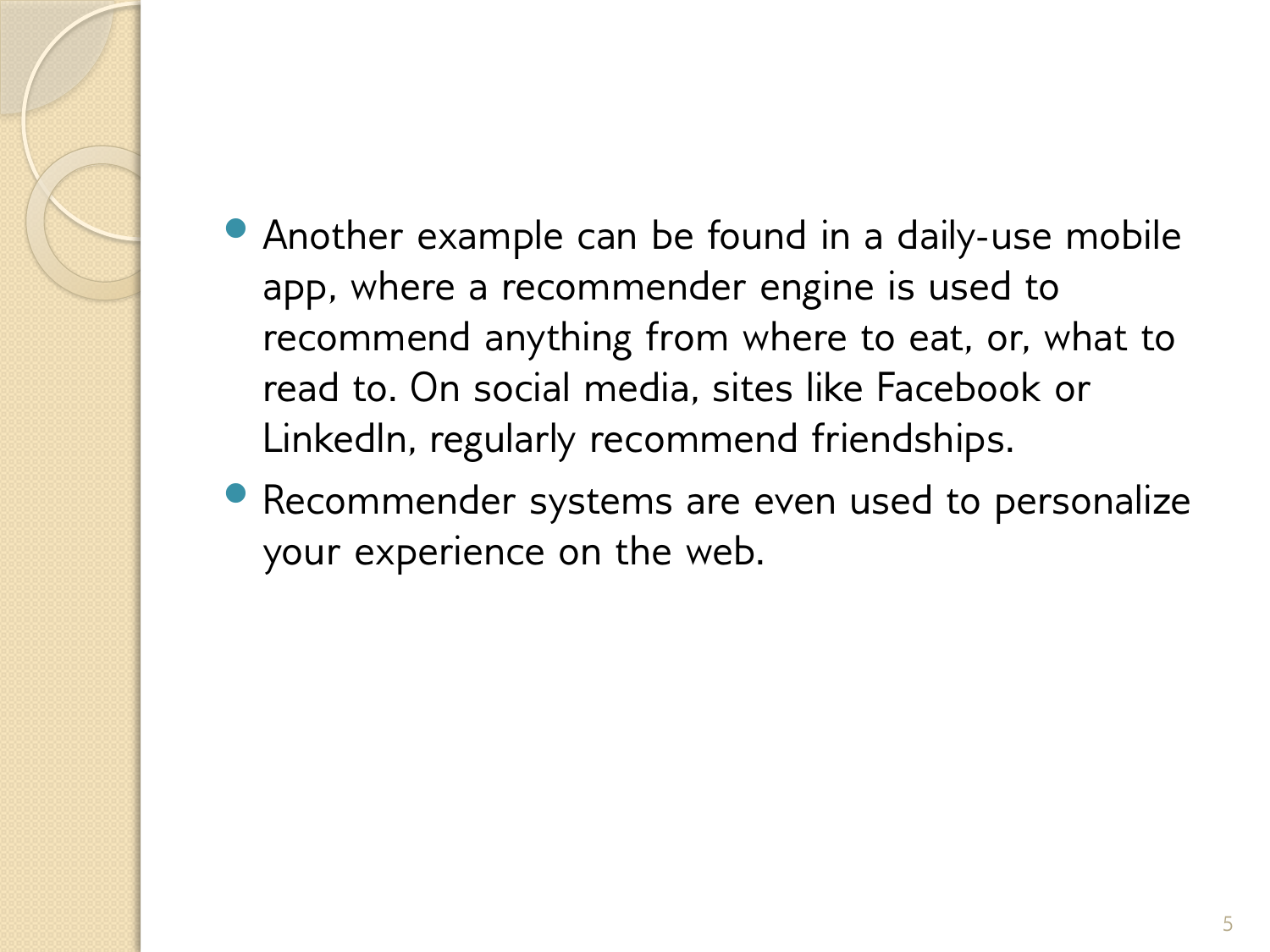

Another example can be found in a daily-use mobile app, where a recommender engine is used to recommend anything from where to eat, or, what to read to. On social media, sites like Facebook or LinkedIn, regularly recommend friendships.
Recommender systems are even used to personalize your experience on the web.
5